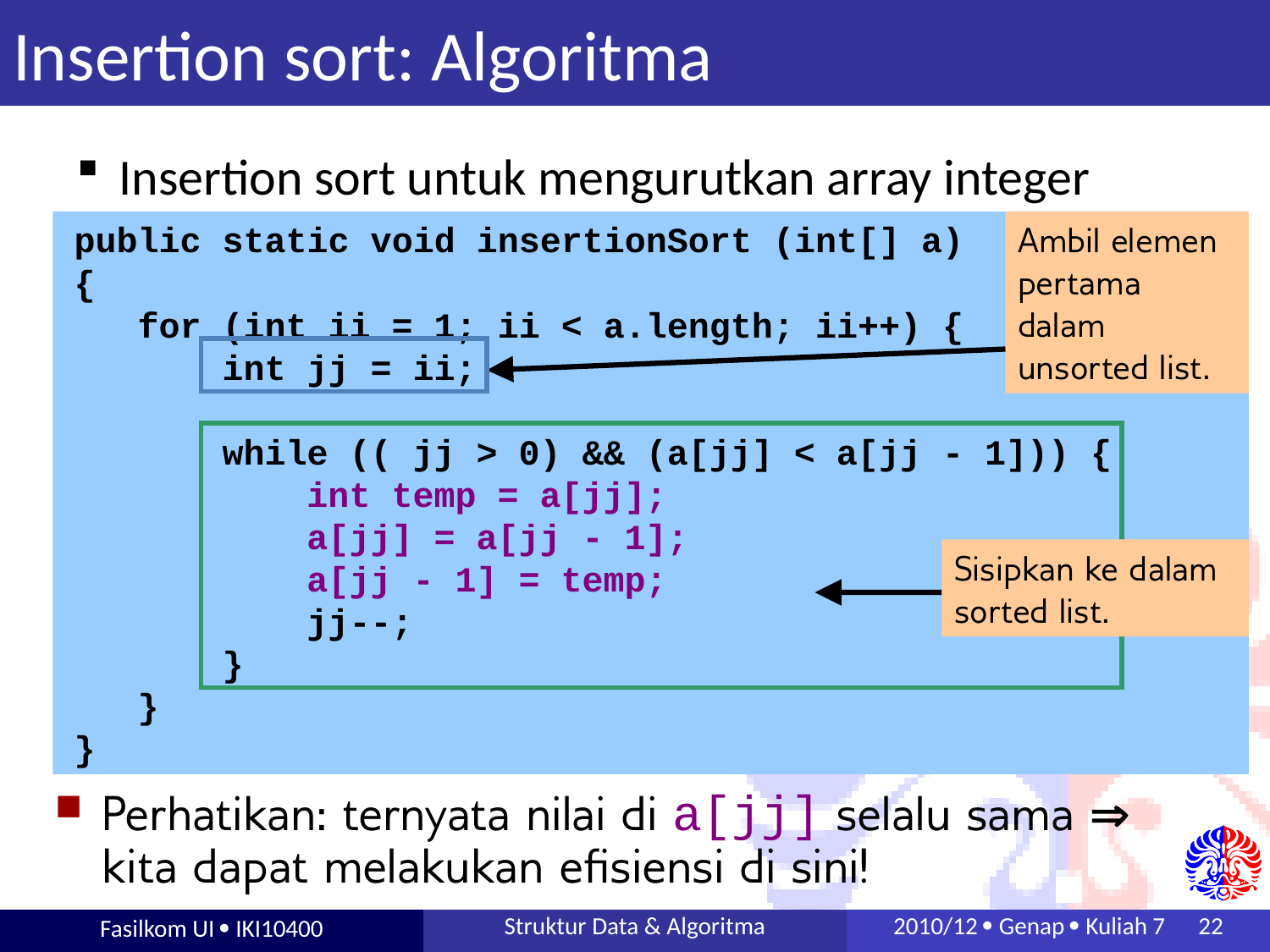

# Insertion sort: Algoritma
Insertion sort untuk mengurutkan array integer
 public static void insertionSort (int[] a)
 {
    for (int ii = 1; ii < a.length; ii++) {
        int jj = ii;

        while (( jj > 0) && (a[jj] < a[jj - 1])) {
            int temp = a[jj];
            a[jj] = a[jj - 1];
            a[jj - 1] = temp;
            jj--;
        }
    }
 }
Ambil elemen pertama dalam unsorted list.

Sisipkan ke dalam sorted list.

Perhatikan: ternyata nilai di a[jj] selalu sama ⇒ kita dapat melakukan efisiensi di sini!